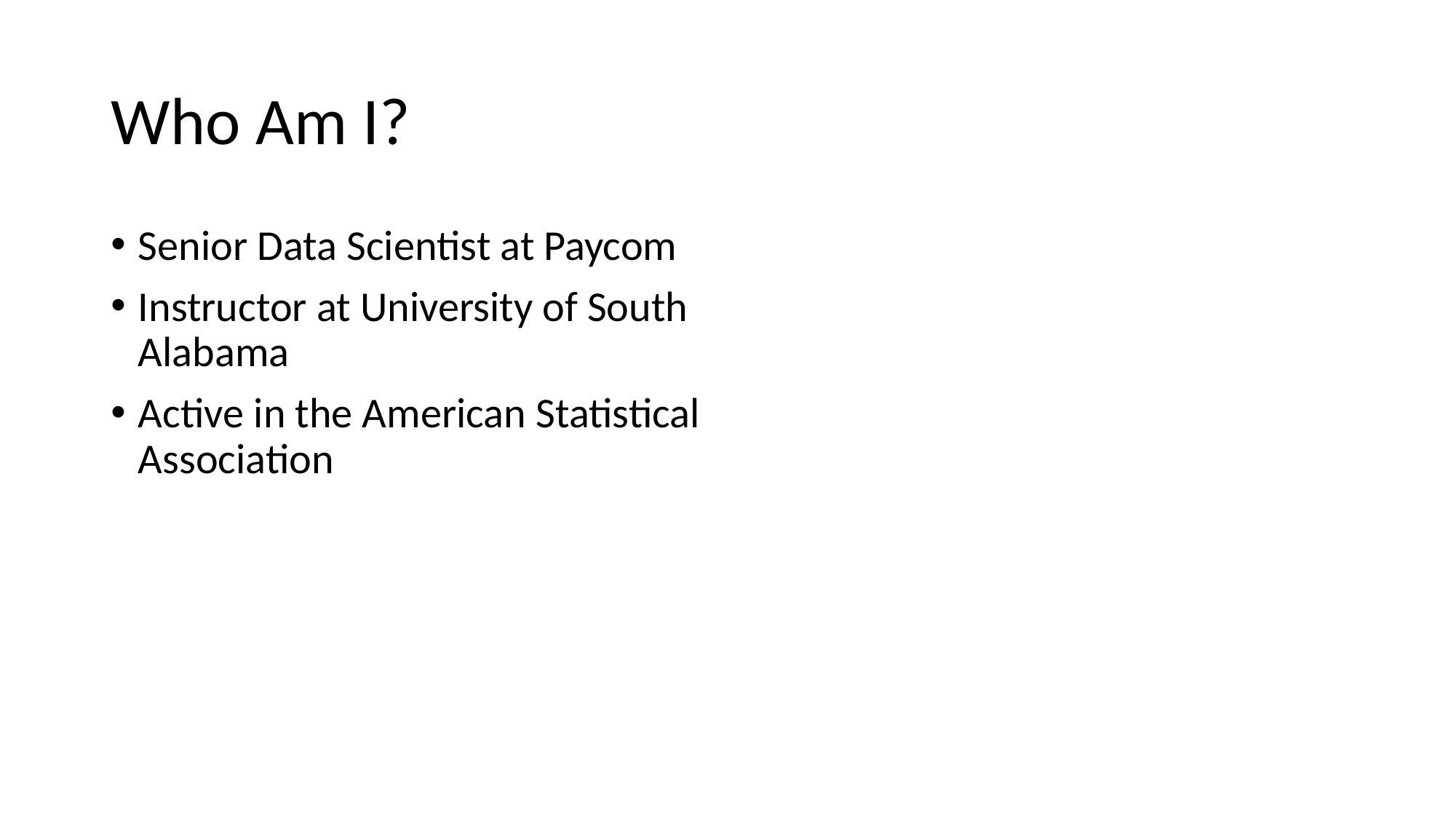

# Who Am I?
Senior Data Scientist at Paycom
Instructor at University of South Alabama
Active in the American Statistical Association